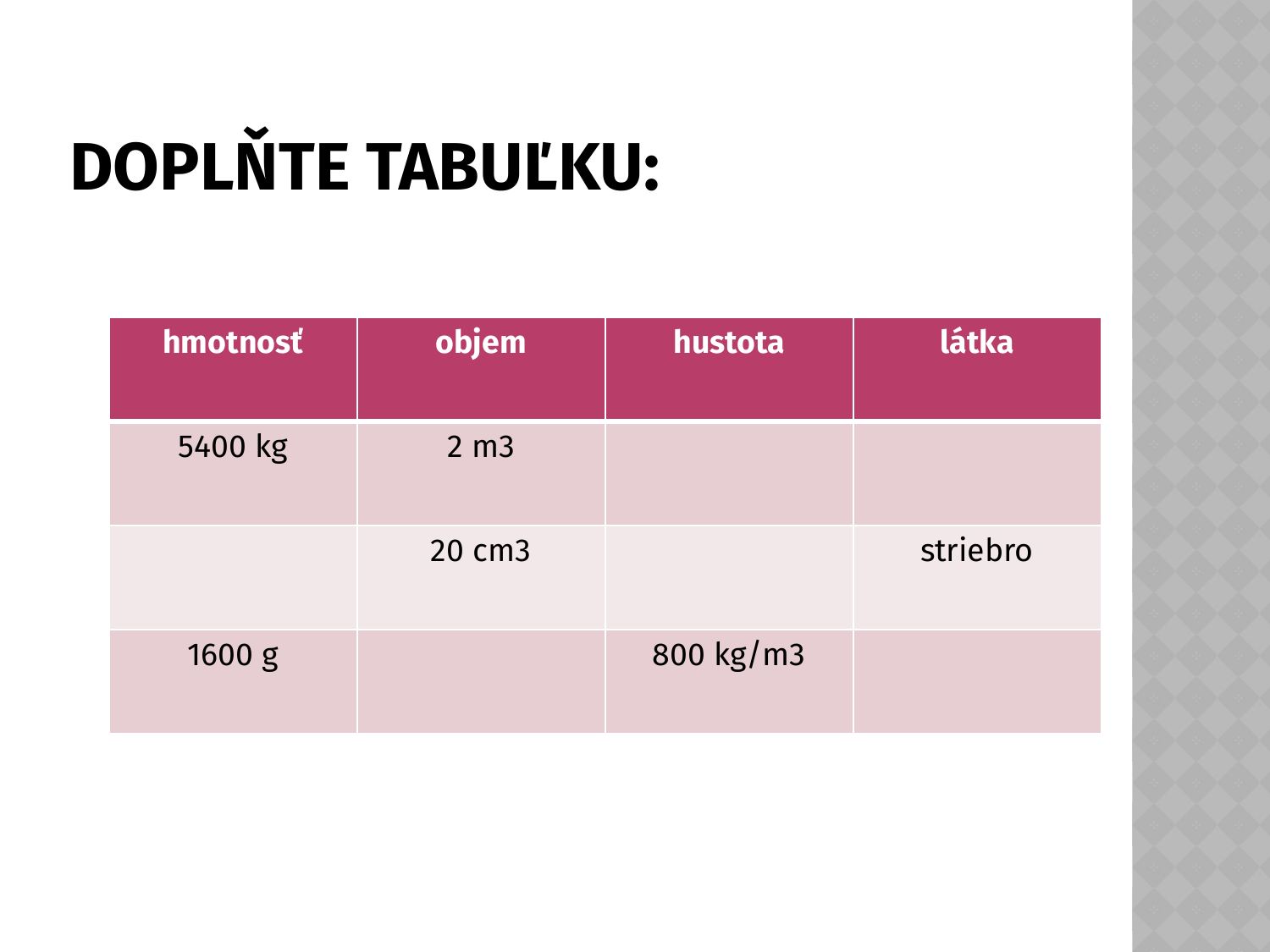

# Doplňte tabuľku:
| hmotnosť | objem | hustota | látka |
| --- | --- | --- | --- |
| 5400 kg | 2 m3 |  |  |
|  | 20 cm3 |  | striebro |
| 1600 g |  | 800 kg/m3 |  |